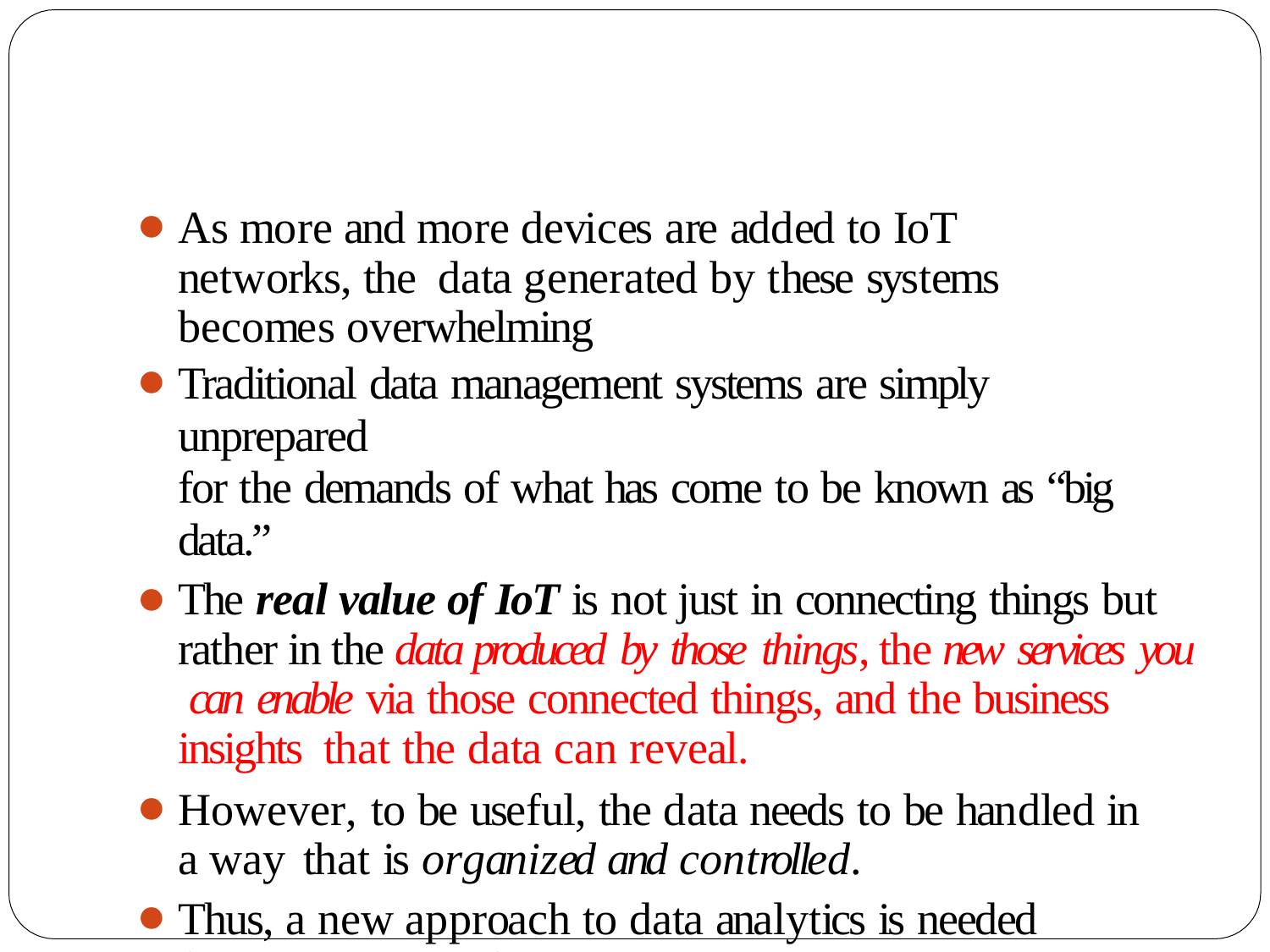

As more and more devices are added to IoT networks, the  data generated by these systems becomes overwhelming
Traditional data management systems are simply unprepared
for the demands of what has come to be known as “big data.”
The real value of IoT is not just in connecting things but  rather in the data produced by those things, the new services you  can enable via those connected things, and the business insights  that the data can reveal.
However, to be useful, the data needs to be handled in a way  that is organized and controlled.
Thus, a new approach to data analytics is needed for the  Internet of Things